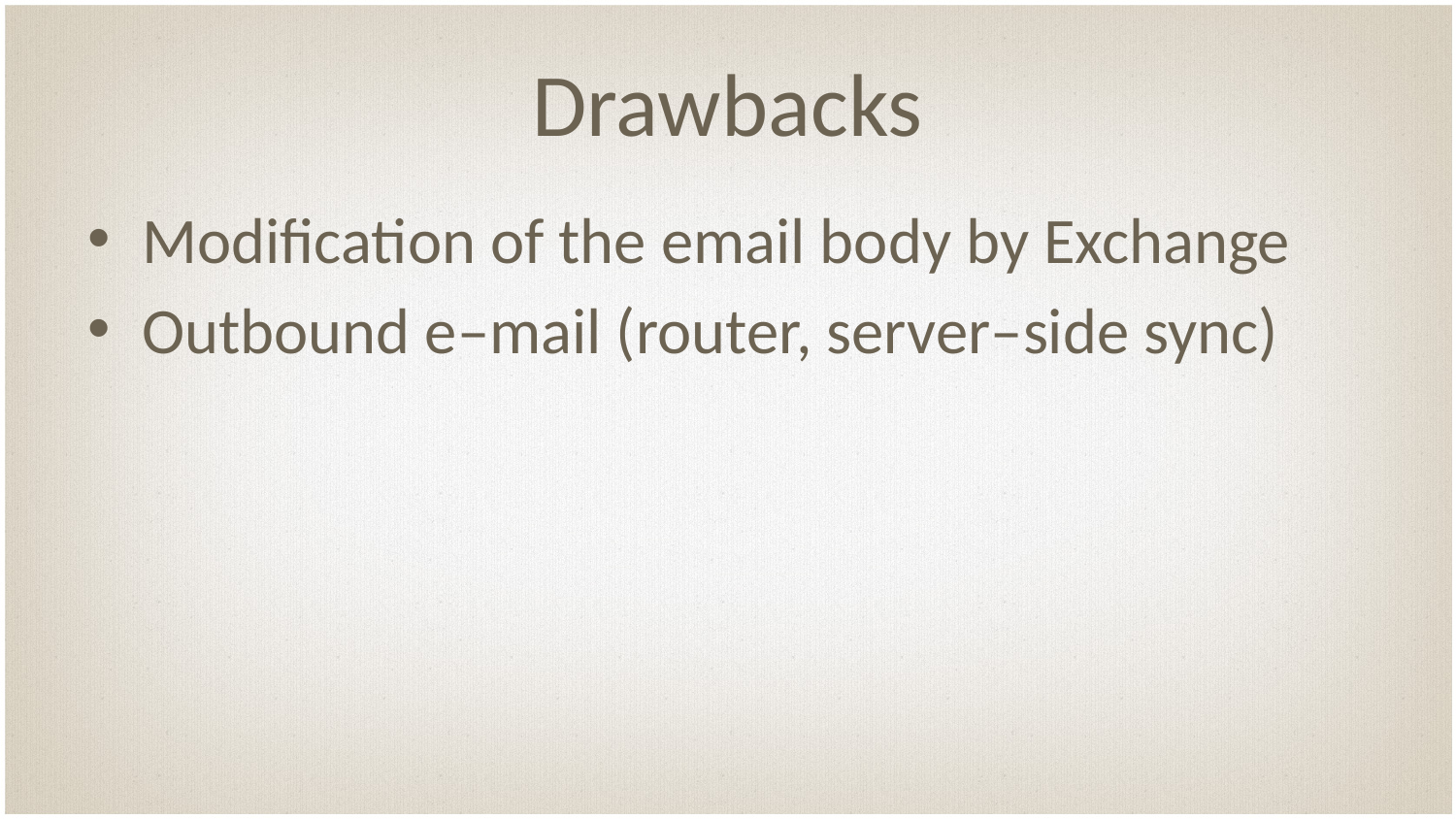

# Drawbacks
Modification of the email body by Exchange
Outbound e–mail (router, server–side sync)